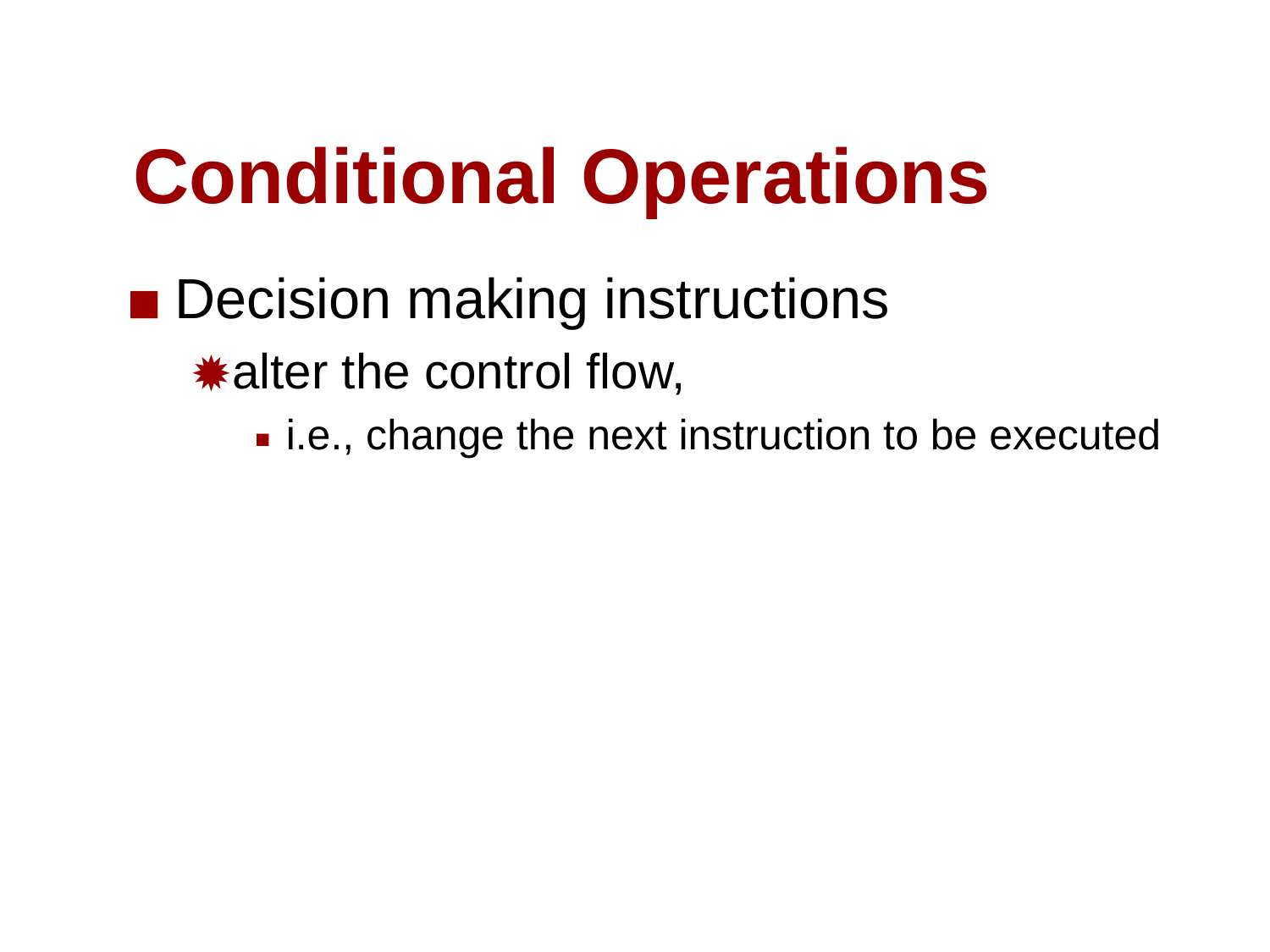

# Conditional Operations
Decision making instructions
alter the control flow,
i.e., change the next instruction to be executed